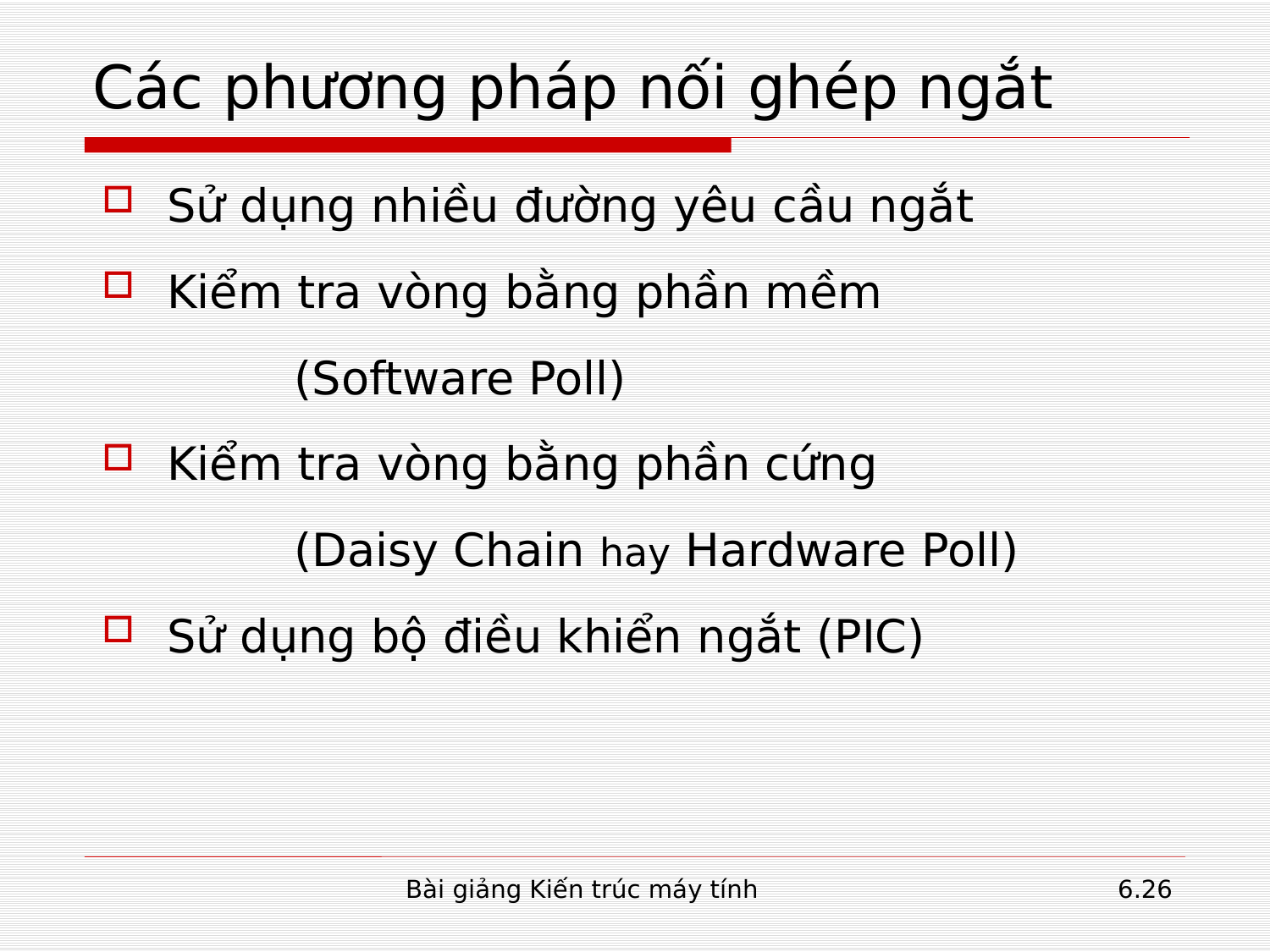

# Các phương pháp nối ghép ngắt
Sử dụng nhiều đường yêu cầu ngắt
Kiểm tra vòng bằng phần mềm
		(Software Poll)
Kiểm tra vòng bằng phần cứng
		(Daisy Chain hay Hardware Poll)
Sử dụng bộ điều khiển ngắt (PIC)
Bài giảng Kiến trúc máy tính
6.26